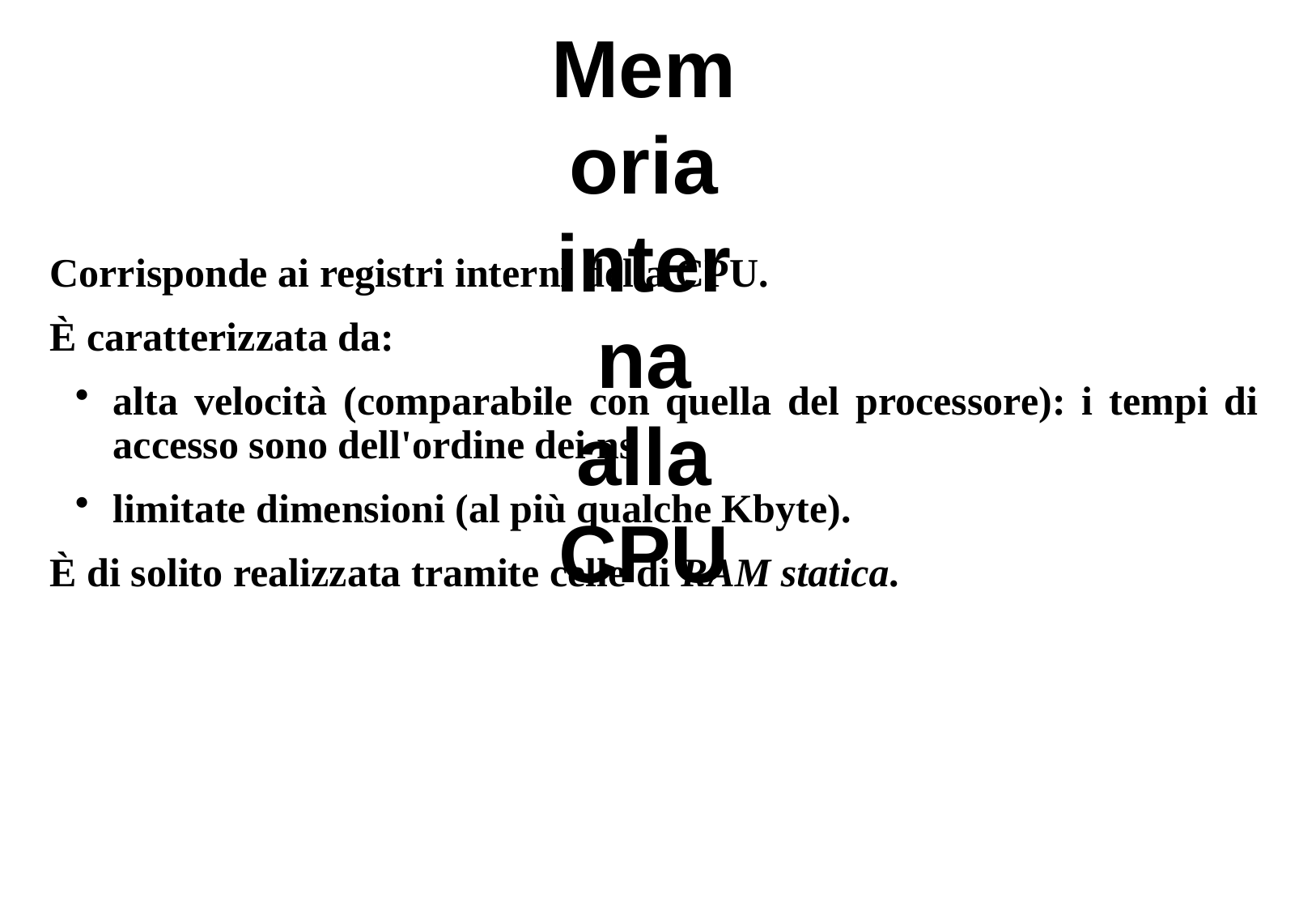

# Memoria interna alla CPU
Corrisponde ai registri interni della CPU.
È caratterizzata da:
alta velocità (comparabile con quella del processore): i tempi di accesso sono dell'ordine dei ns
limitate dimensioni (al più qualche Kbyte).
È di solito realizzata tramite celle di RAM statica.